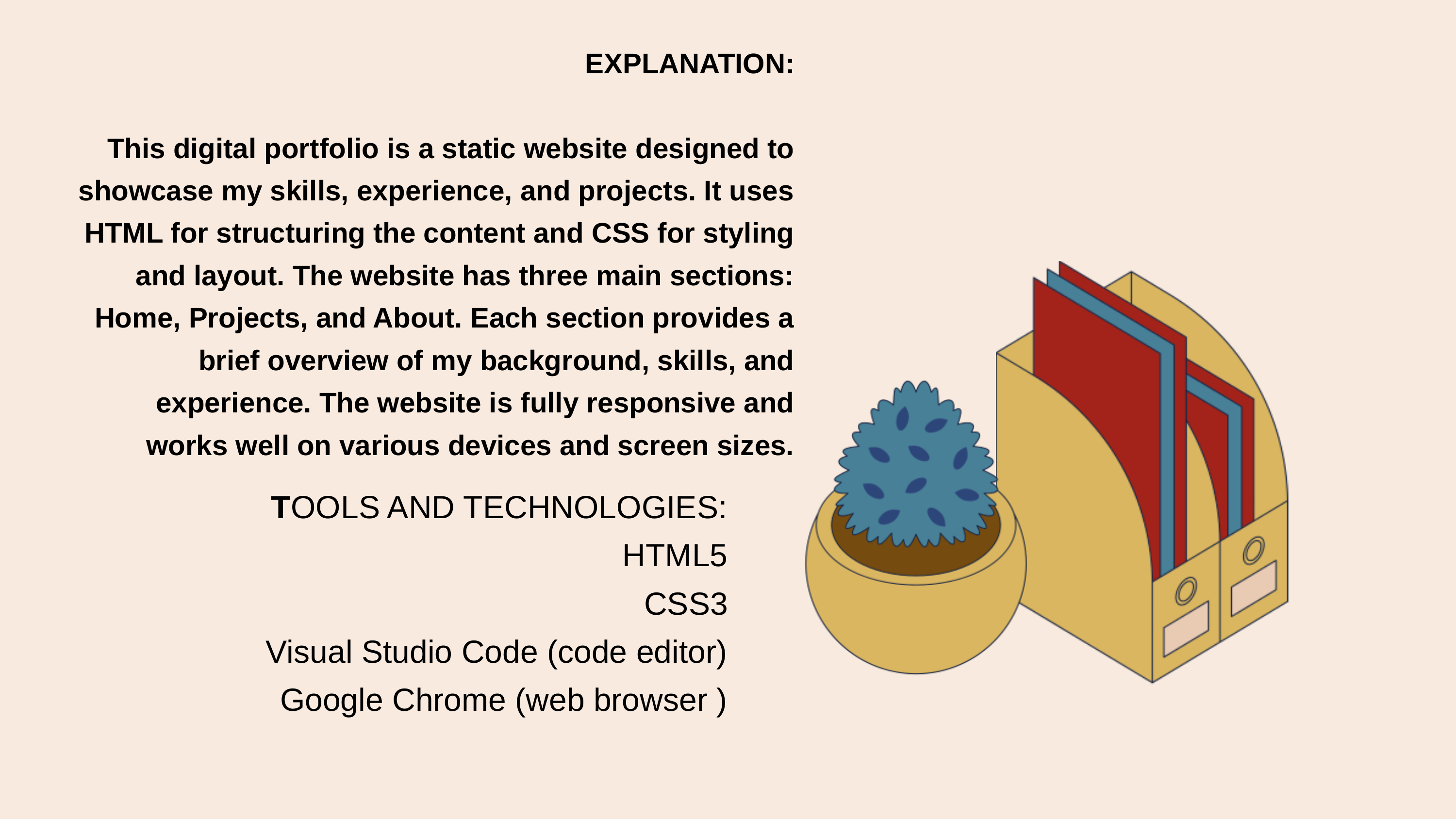

EXPLANATION:

This digital portfolio is a static website designed to showcase my skills, experience, and projects. It uses HTML for structuring the content and CSS for styling and layout. The website has three main sections: Home, Projects, and About. Each section provides a brief overview of my background, skills, and experience. The website is fully responsive and works well on various devices and screen sizes.

TOOLS AND TECHNOLOGIES:
HTML5
CSS3
Visual Studio Code (code editor)
Google Chrome (web browser )